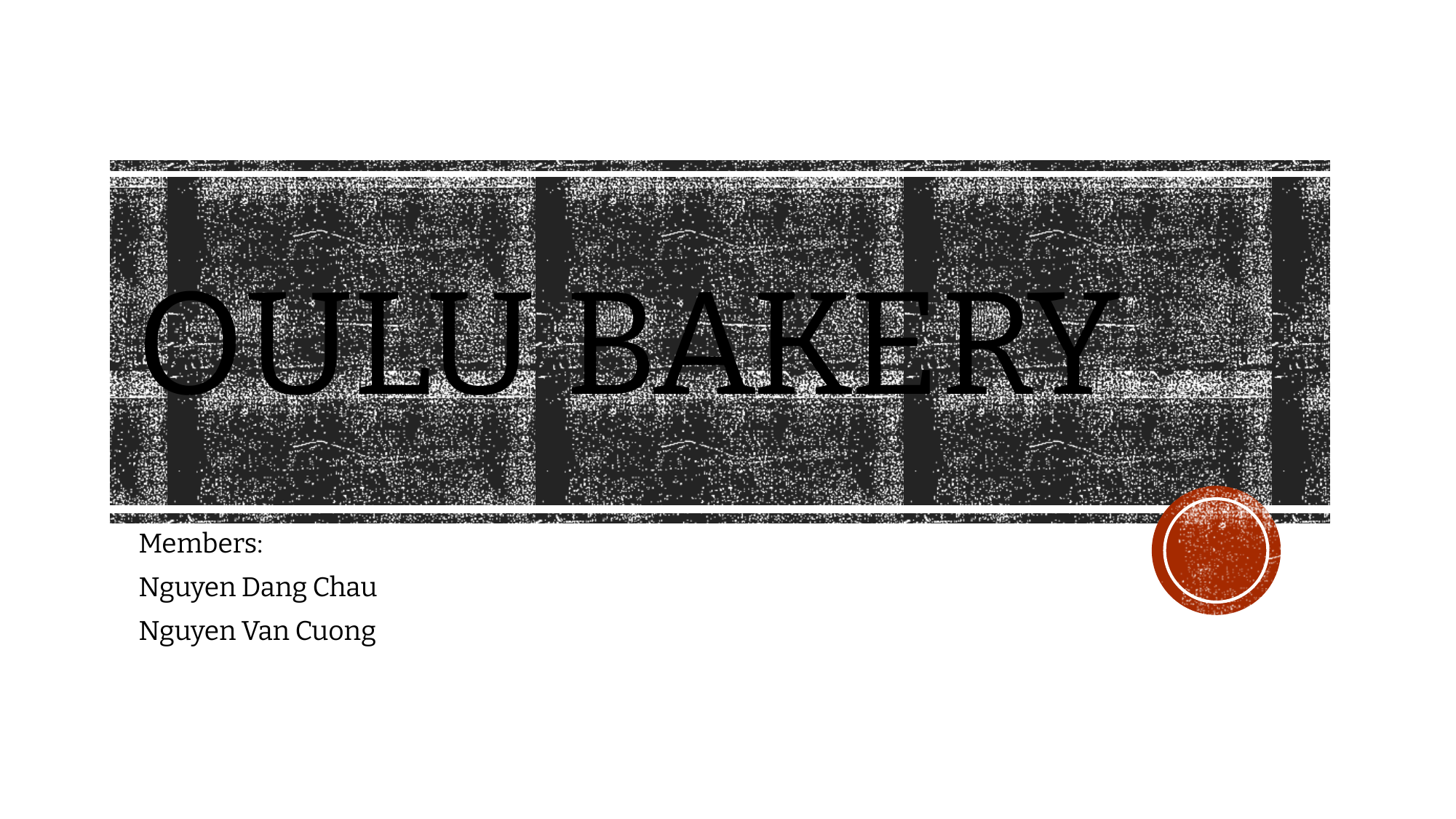

# Oulu bakery
Members:
Nguyen Dang Chau
Nguyen Van Cuong